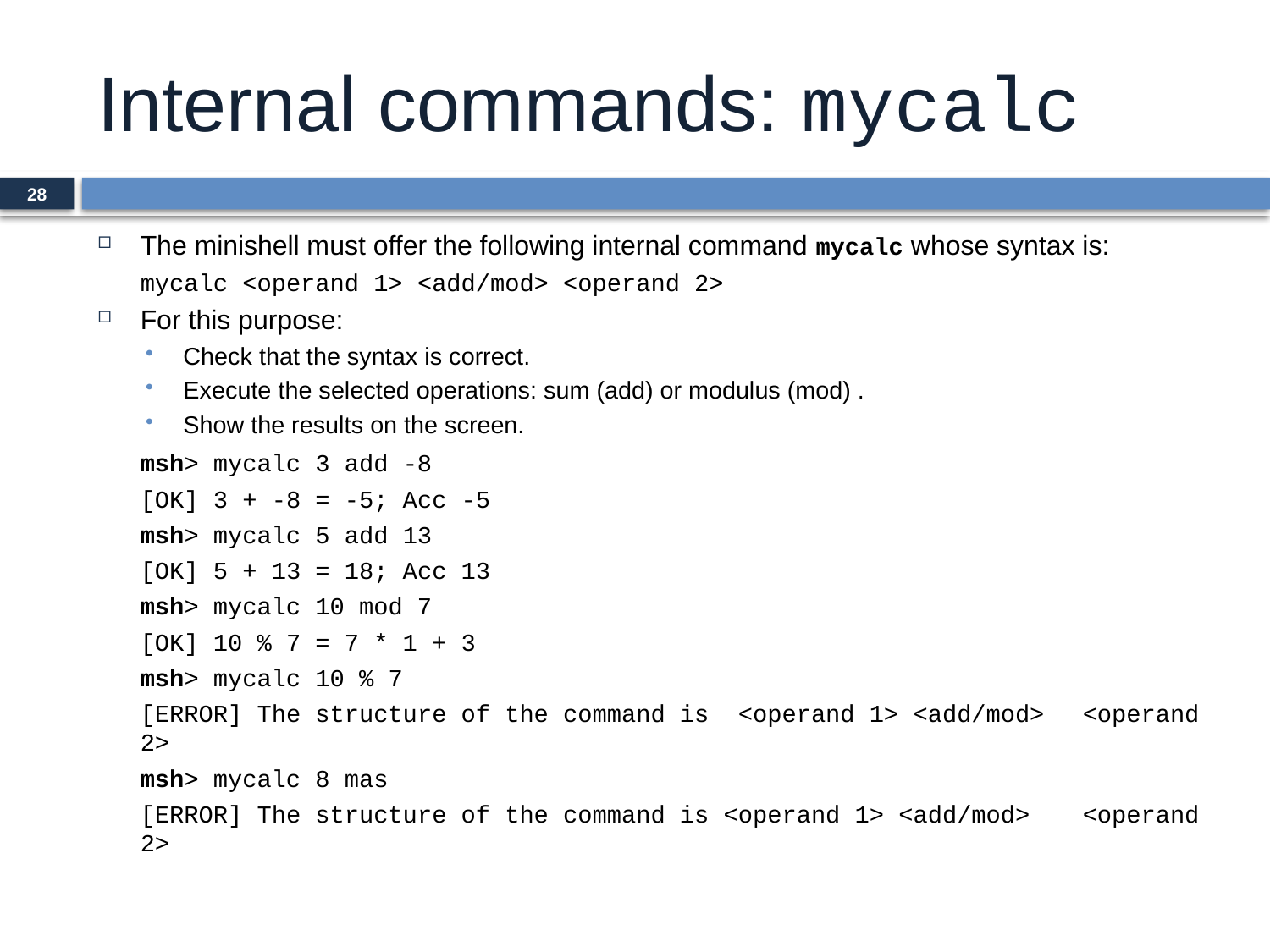

Internal commands: mycalc
28
The minishell must offer the following internal command mycalc whose syntax is:
		mycalc <operand 1> <add/mod> <operand 2>
For this purpose:
Check that the syntax is correct.
Execute the selected operations: sum (add) or modulus (mod) .
Show the results on the screen.
		msh> mycalc 3 add -8
		[OK] 3 + -8 = -5; Acc -5
		msh> mycalc 5 add 13
		[OK] 5 + 13 = 18; Acc 13
		msh> mycalc 10 mod 7
		[OK] 10 % 7 = 7 * 1 + 3
		msh> mycalc 10 % 7
		[ERROR] The structure of the command is  <operand 1> <add/mod> 	<operand 2>
		msh> mycalc 8 mas
		[ERROR] The structure of the command is <operand 1> <add/mod> 	<operand 2>